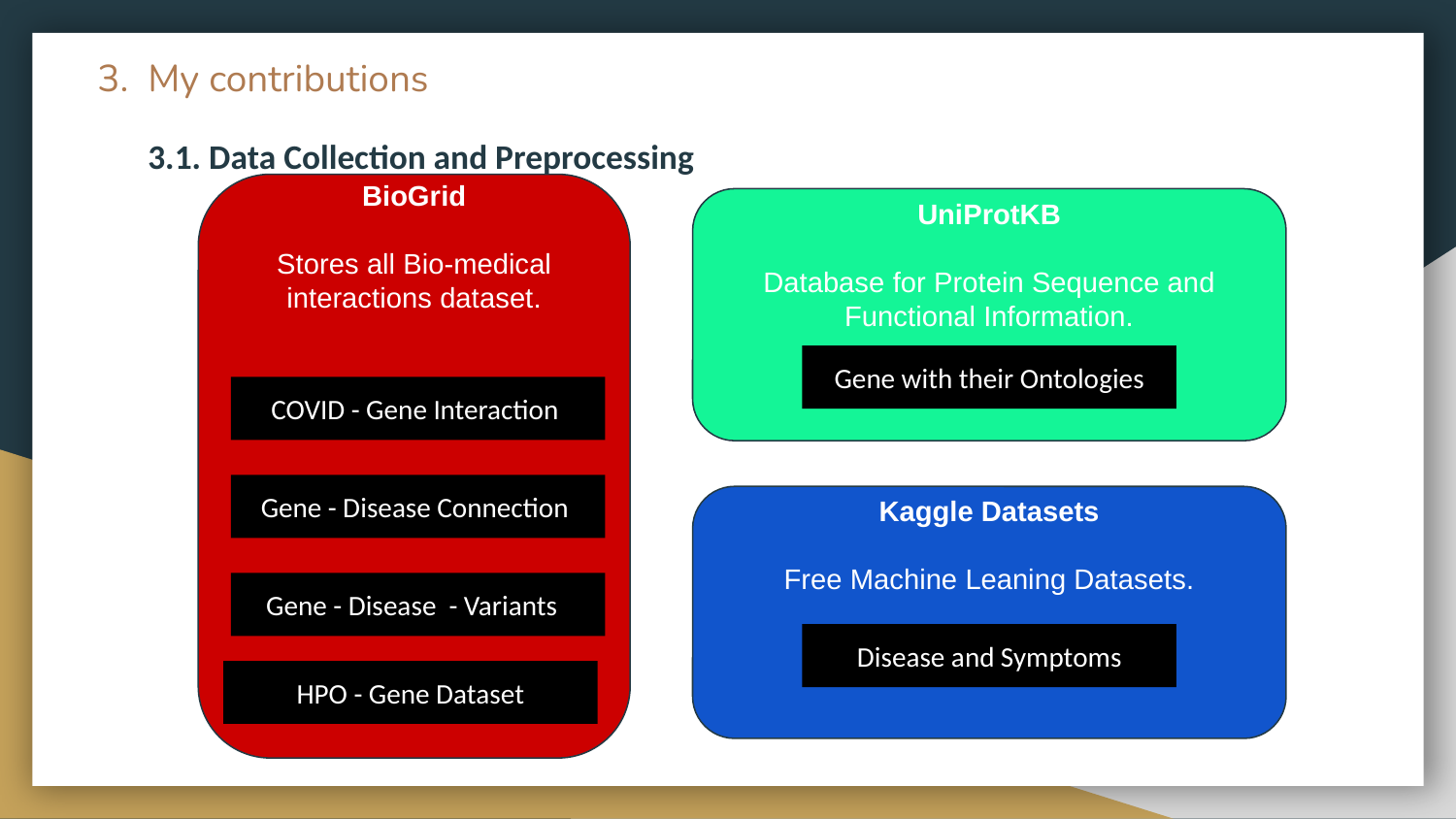

# 3.  My contributions
3.1. Data Collection and Preprocessing
BioGrid

Stores all Bio-medical interactions dataset.

UniProtKB

Database for Protein Sequence and Functional Information.

Gene with their Ontologies
COVID - Gene Interaction
Gene - Disease Connection
Kaggle Datasets

Free Machine Leaning Datasets.

Gene - Disease  - Variants
Disease and Symptoms
HPO - Gene Dataset